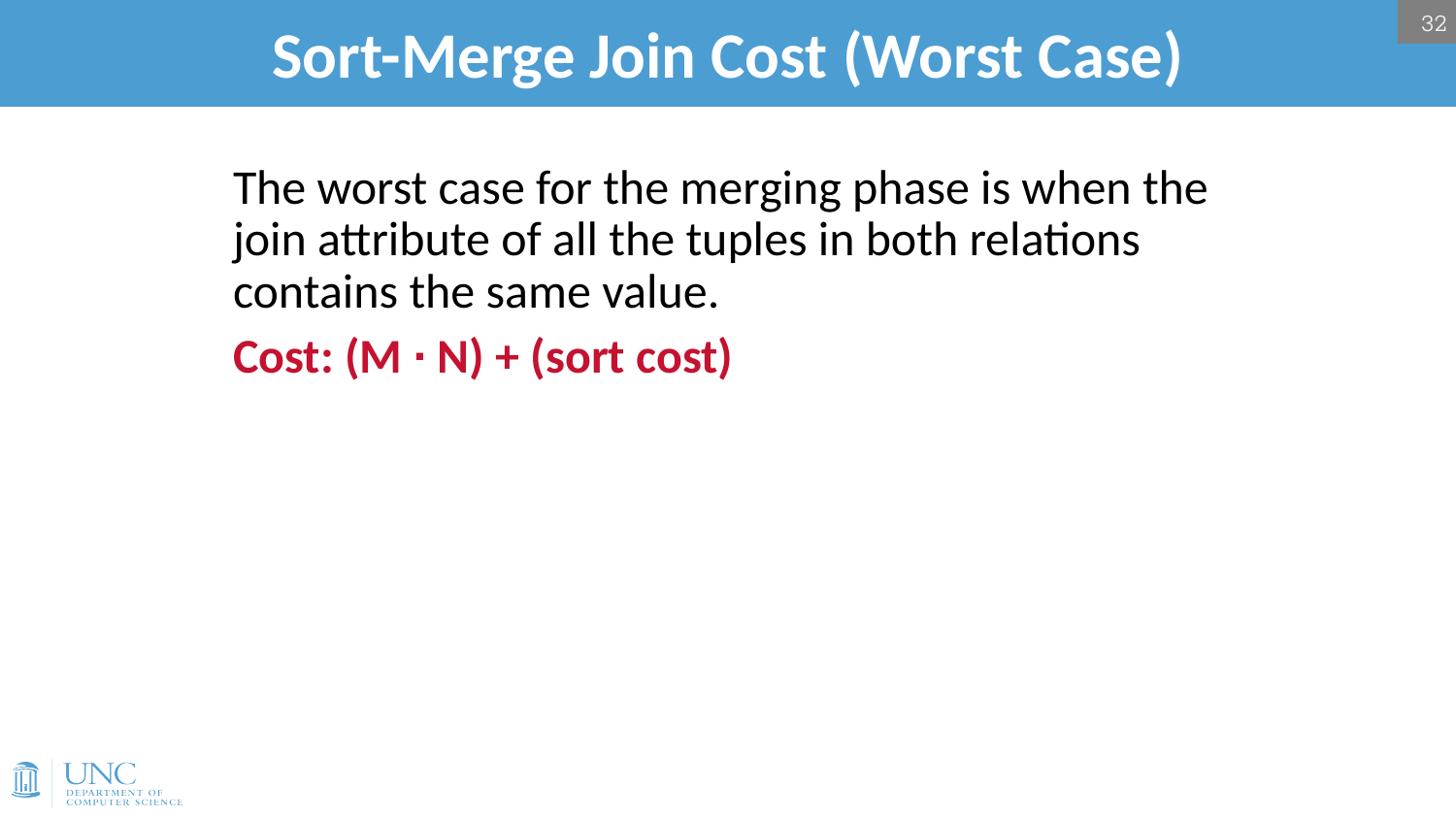

32
# Sort-Merge Join Cost (Worst Case)
The worst case for the merging phase is when the join attribute of all the tuples in both relations contains the same value.
Cost: (M ∙ N) + (sort cost)